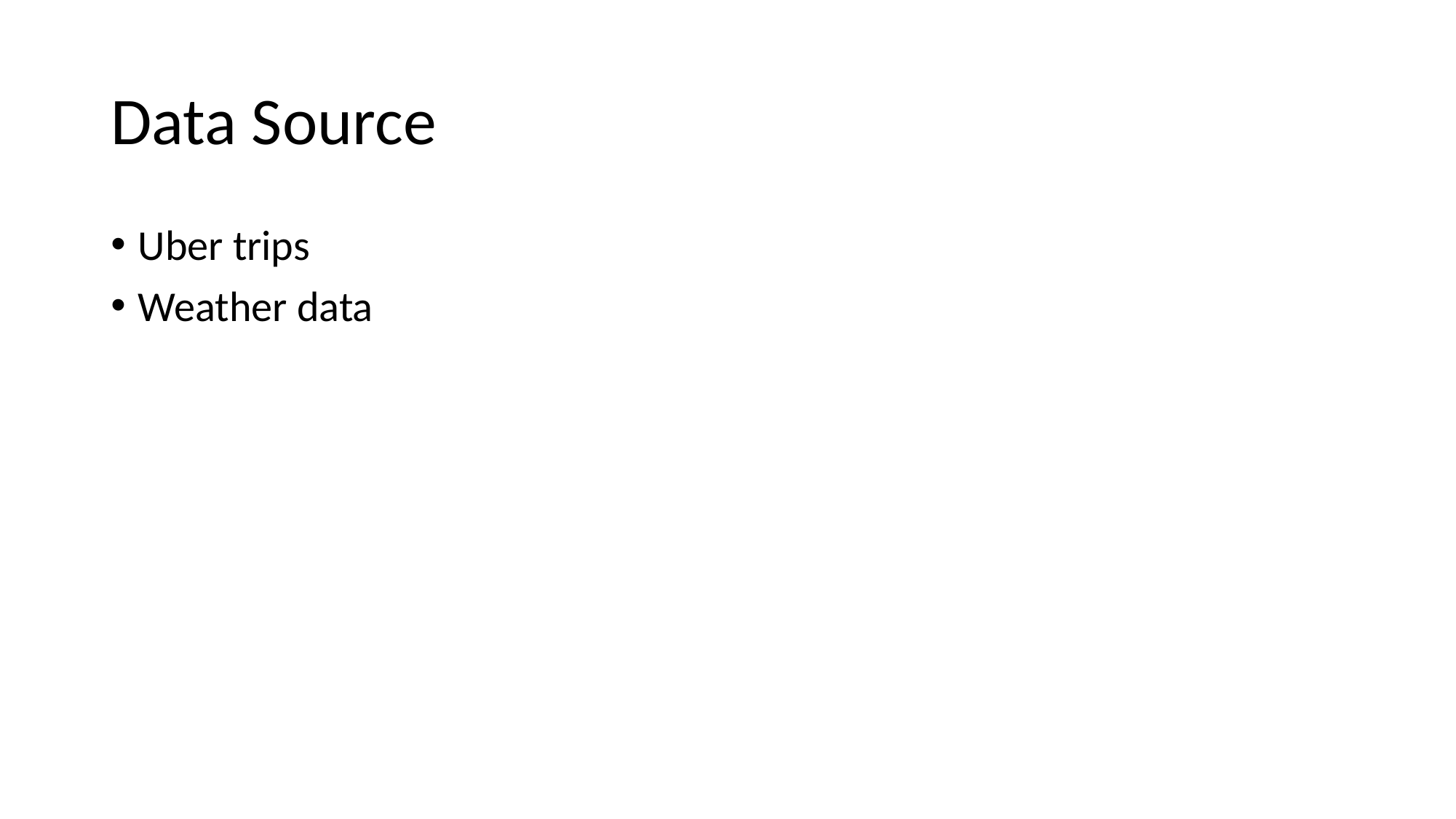

# Data Source
Uber trips
Weather data